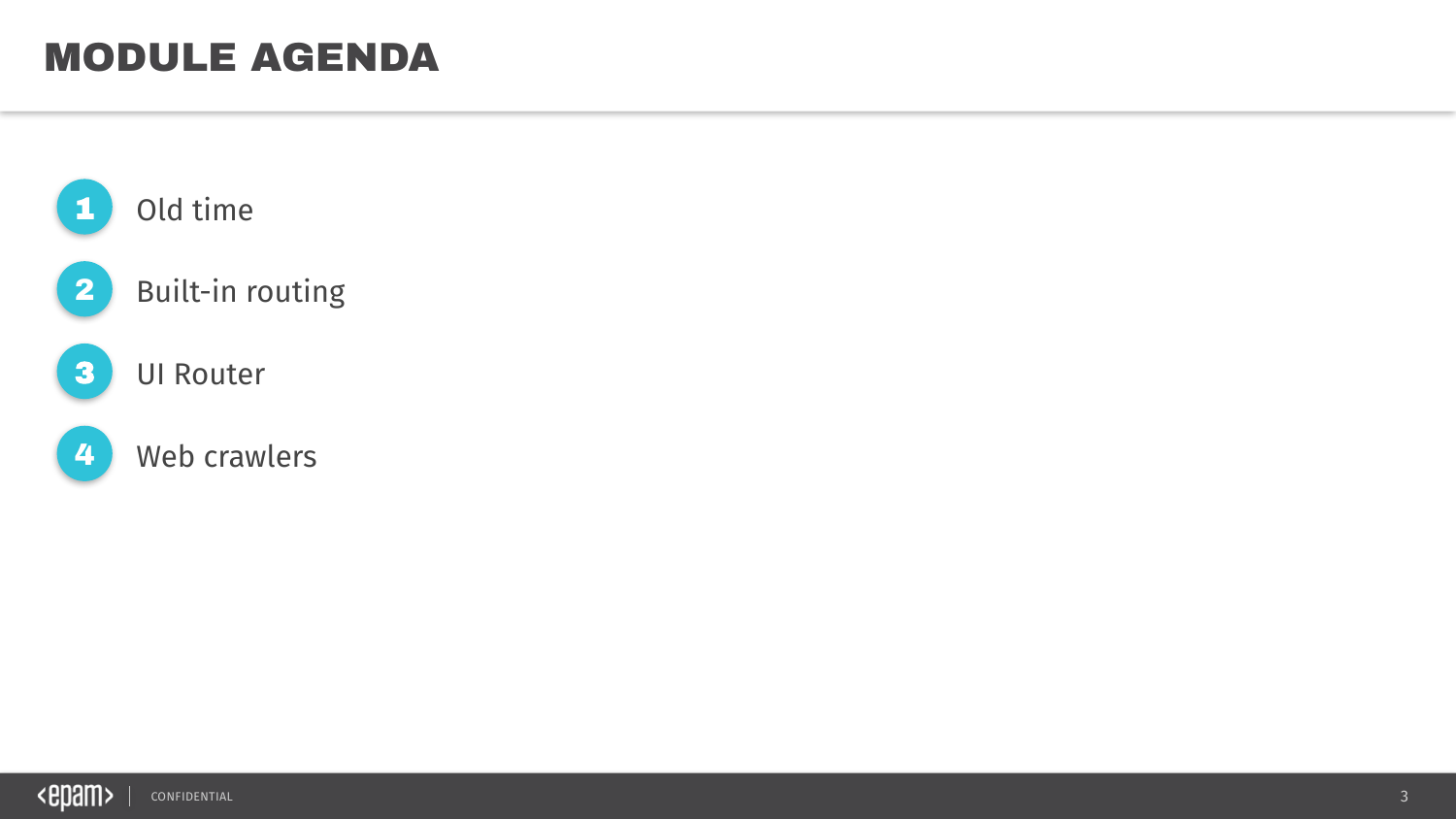

MODULE AGENDA

1
Old time

2
Built-in routing

3
UI Router

4
Web crawlers